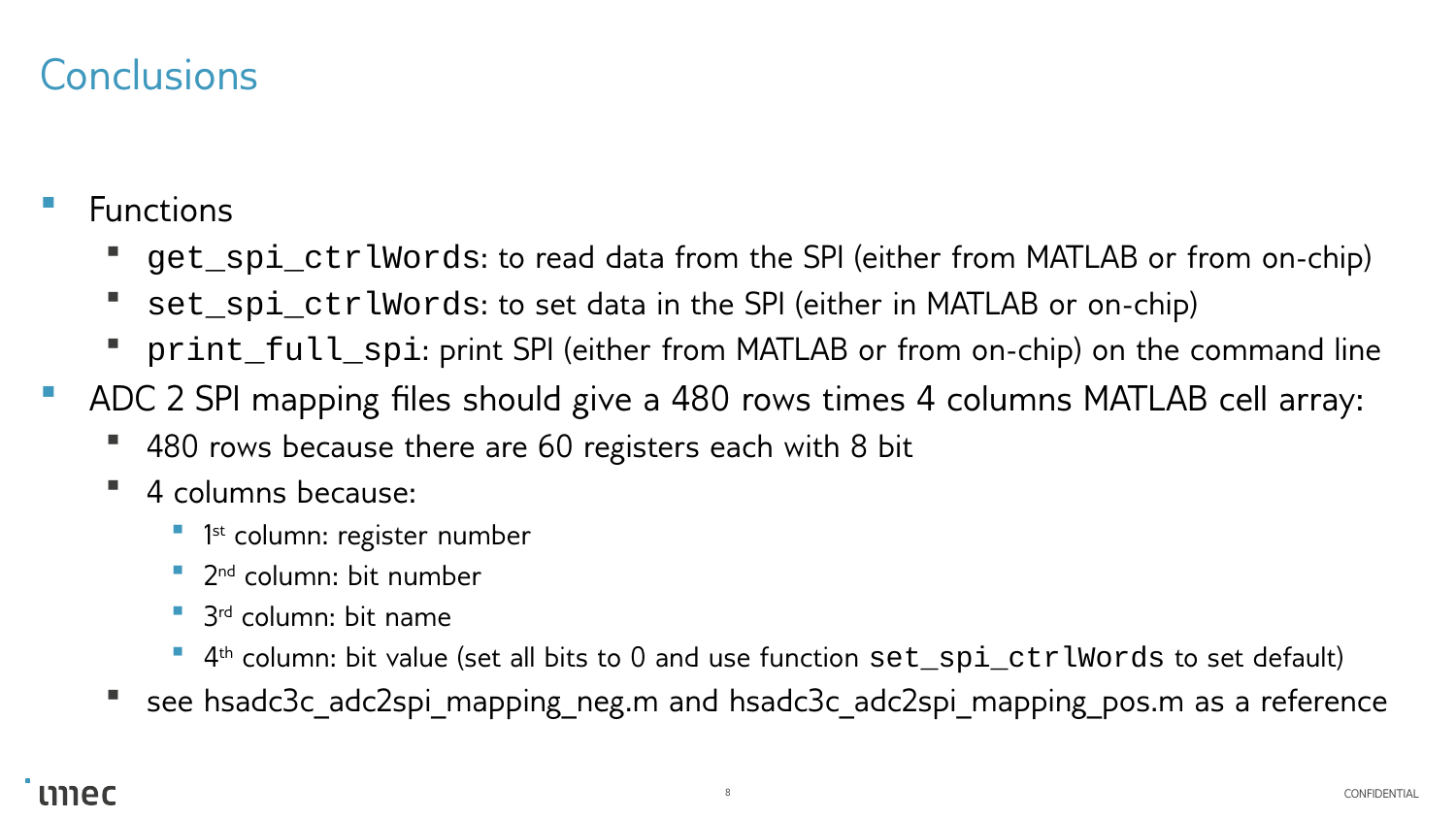

# Conclusions

Functions
get_spi_ctrlWords: to read data from the SPI (either from MATLAB or from on-chip)
set_spi_ctrlWords: to set data in the SPI (either in MATLAB or on-chip)
print_full_spi: print SPI (either from MATLAB or from on-chip) on the command line
ADC 2 SPI mapping files should give a 480 rows times 4 columns MATLAB cell array:
480 rows because there are 60 registers each with 8 bit
4 columns because:
1st column: register number
2nd column: bit number
3rd column: bit name
4th column: bit value (set all bits to 0 and use function set_spi_ctrlWords to set default)
see hsadc3c_adc2spi_mapping_neg.m and hsadc3c_adc2spi_mapping_pos.m as a reference
8